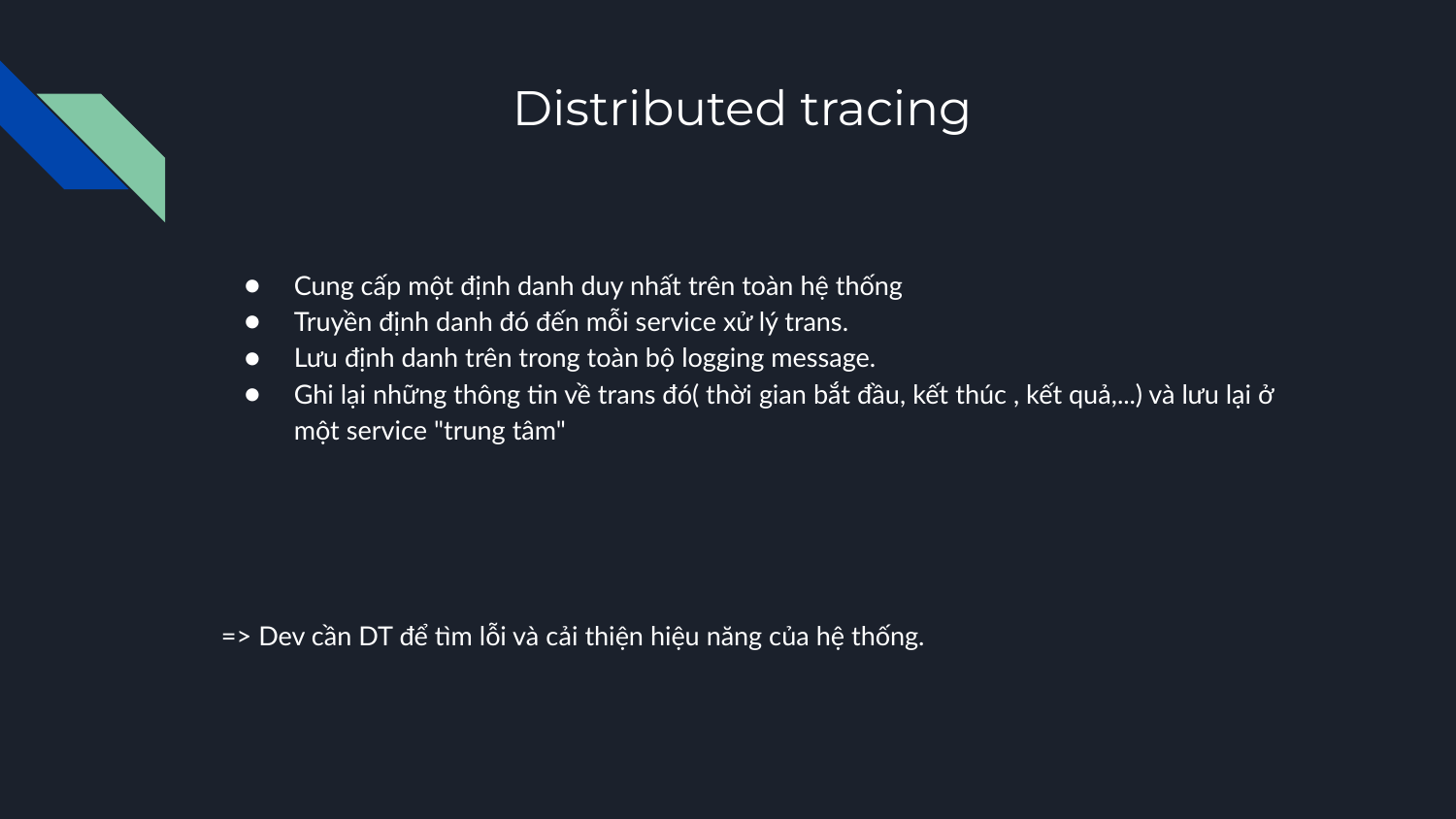

# Distributed tracing
Cung cấp một định danh duy nhất trên toàn hệ thống
Truyền định danh đó đến mỗi service xử lý trans.
Lưu định danh trên trong toàn bộ logging message.
Ghi lại những thông tin về trans đó( thời gian bắt đầu, kết thúc , kết quả,...) và lưu lại ở một service "trung tâm"

=> Dev cần DT để tìm lỗi và cải thiện hiệu năng của hệ thống.